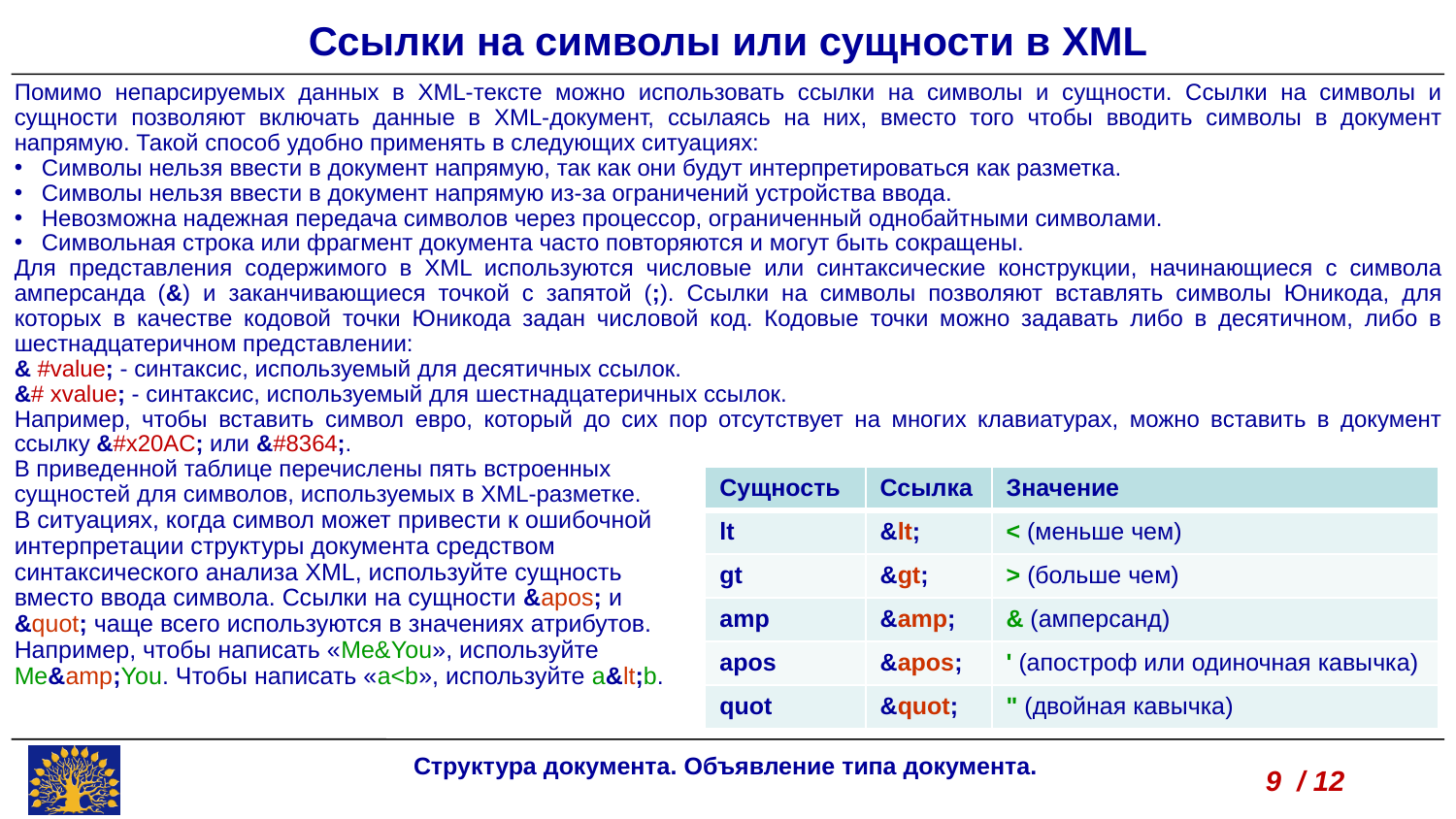

Ссылки на символы или сущности в XML
Помимо непарсируемых данных в XML-тексте можно использовать ссылки на символы и сущности. Ссылки на символы и сущности позволяют включать данные в XML-документ, ссылаясь на них, вместо того чтобы вводить символы в документ напрямую. Такой способ удобно применять в следующих ситуациях:
Символы нельзя ввести в документ напрямую, так как они будут интерпретироваться как разметка.
Символы нельзя ввести в документ напрямую из-за ограничений устройства ввода.
Невозможна надежная передача символов через процессор, ограниченный однобайтными символами.
Символьная строка или фрагмент документа часто повторяются и могут быть сокращены.
Для представления содержимого в XML используются числовые или синтаксические конструкции, начинающиеся с символа амперсанда (&) и заканчивающиеся точкой с запятой (;). Ссылки на символы позволяют вставлять символы Юникода, для которых в качестве кодовой точки Юникода задан числовой код. Кодовые точки можно задавать либо в десятичном, либо в шестнадцатеричном представлении:
& #value; - синтаксис, используемый для десятичных ссылок.
&# xvalue; - синтаксис, используемый для шестнадцатеричных ссылок.
Например, чтобы вставить символ евро, который до сих пор отсутствует на многих клавиатурах, можно вставить в документ ссылку &#x20AC; или &#8364;.
В приведенной таблице перечислены пять встроенных
сущностей для символов, используемых в XML-разметке.
В ситуациях, когда символ может привести к ошибочной
интерпретации структуры документа средством
синтаксического анализа XML, используйте сущность
вместо ввода символа. Ссылки на сущности &apos; и
&quot; чаще всего используются в значениях атрибутов.
Например, чтобы написать «Me&You», используйте
Me&amp;You. Чтобы написать «a<b», используйте a&lt;b.

| Сущность | Ссылка | Значение |
| --- | --- | --- |
| lt | &lt; | < (меньше чем) |
| gt | &gt; | > (больше чем) |
| amp | &amp; | & (амперсанд) |
| apos | &apos; | ' (апостроф или одиночная кавычка) |
| quot | &quot; | " (двойная кавычка) |